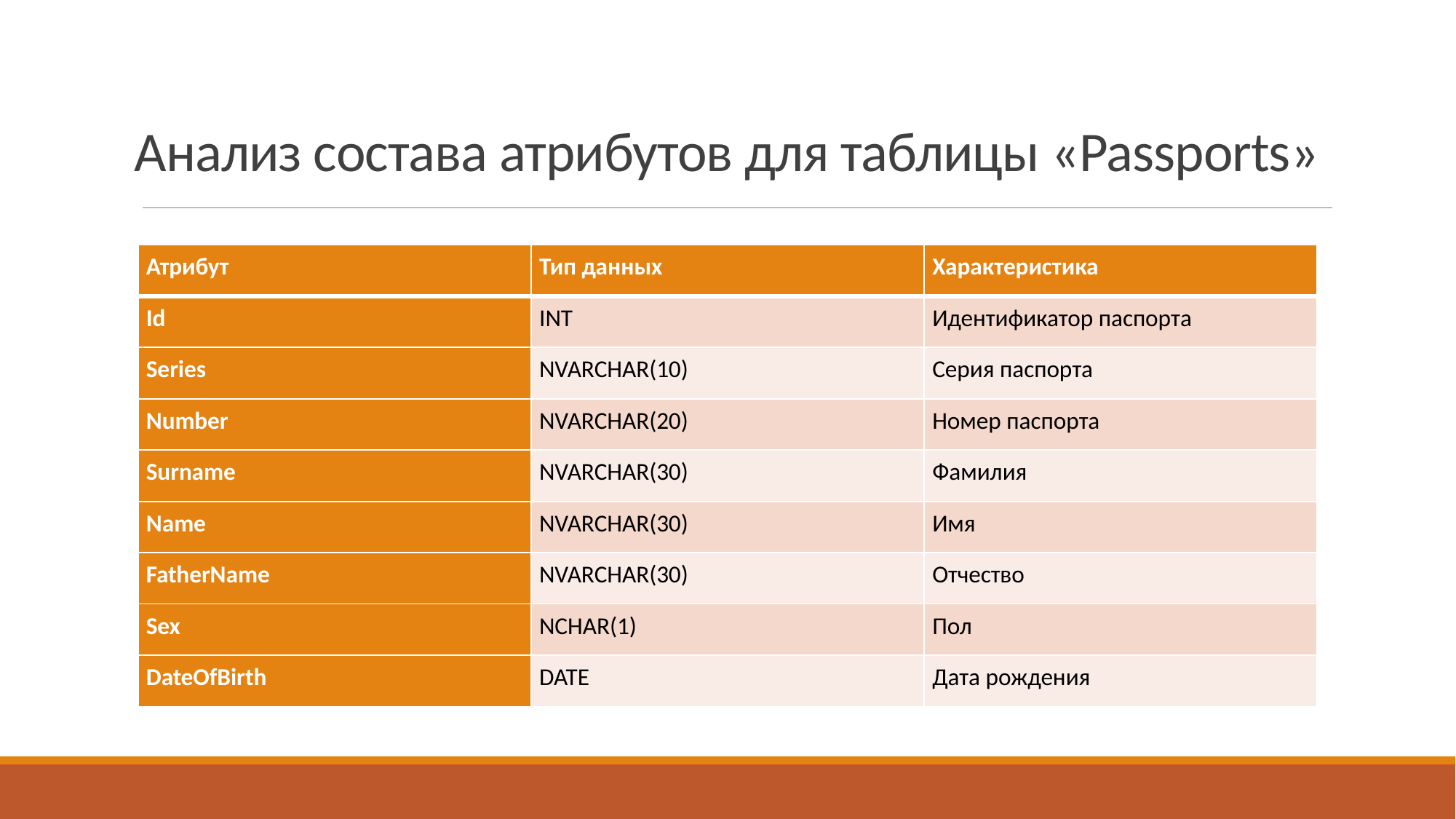

# Анализ состава атрибутов для таблицы «Passports»
| Атрибут | Тип данных | Характеристика |
| --- | --- | --- |
| Id | INT | Идентификатор паспорта |
| Series | NVARCHAR(10) | Серия паспорта |
| Number | NVARCHAR(20) | Номер паспорта |
| Surname | NVARCHAR(30) | Фамилия |
| Name | NVARCHAR(30) | Имя |
| FatherName | NVARCHAR(30) | Отчество |
| Sex | NCHAR(1) | Пол |
| DateOfBirth | DATE | Дата рождения |